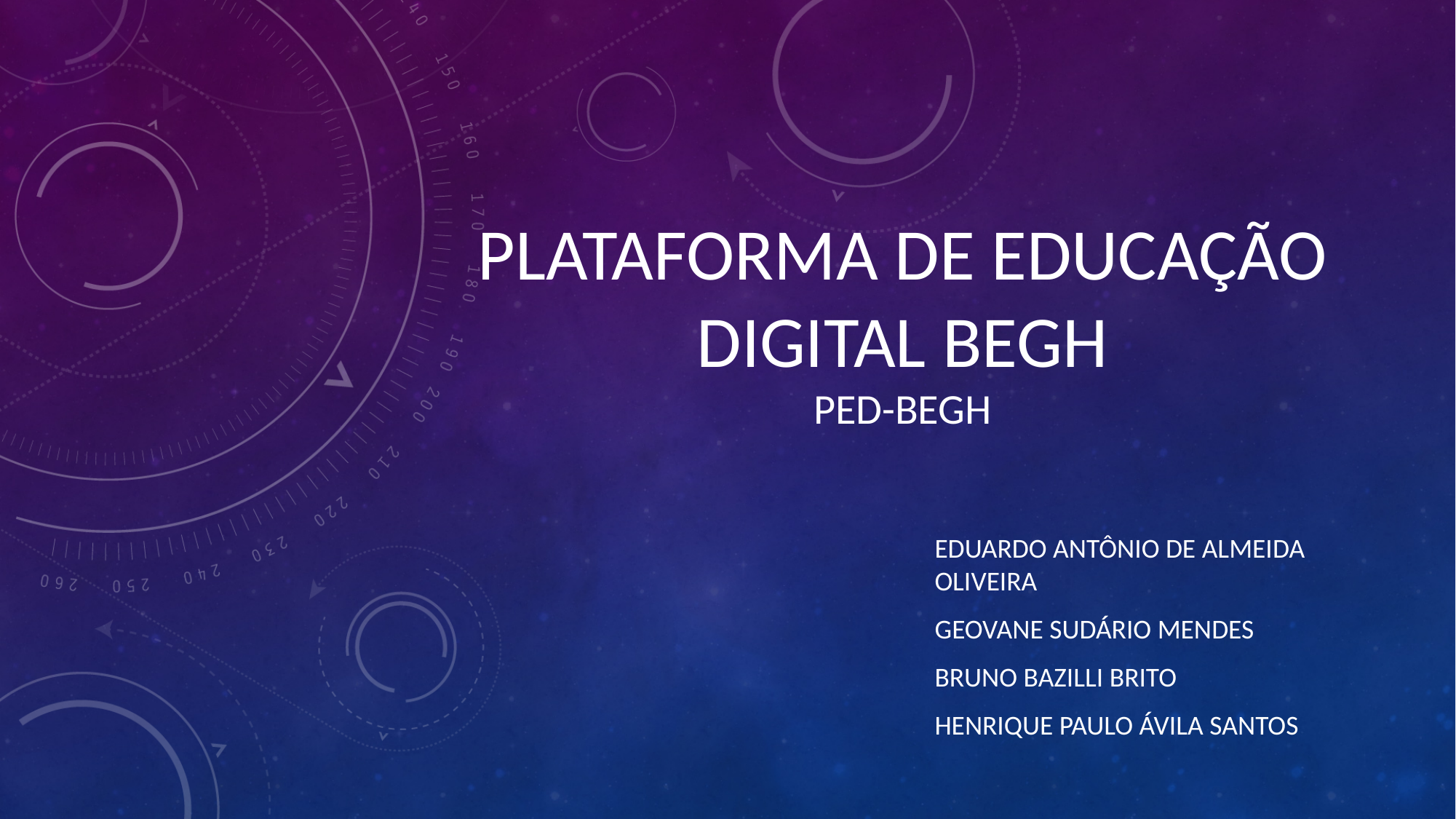

# PLATAFORMA DE EDUCAÇÃO DIGITAL BEGH PED-BEGH
Eduardo Antônio de Almeida Oliveira
Geovane Sudário Mendes
Bruno Bazilli Brito
Henrique Paulo Ávila Santos